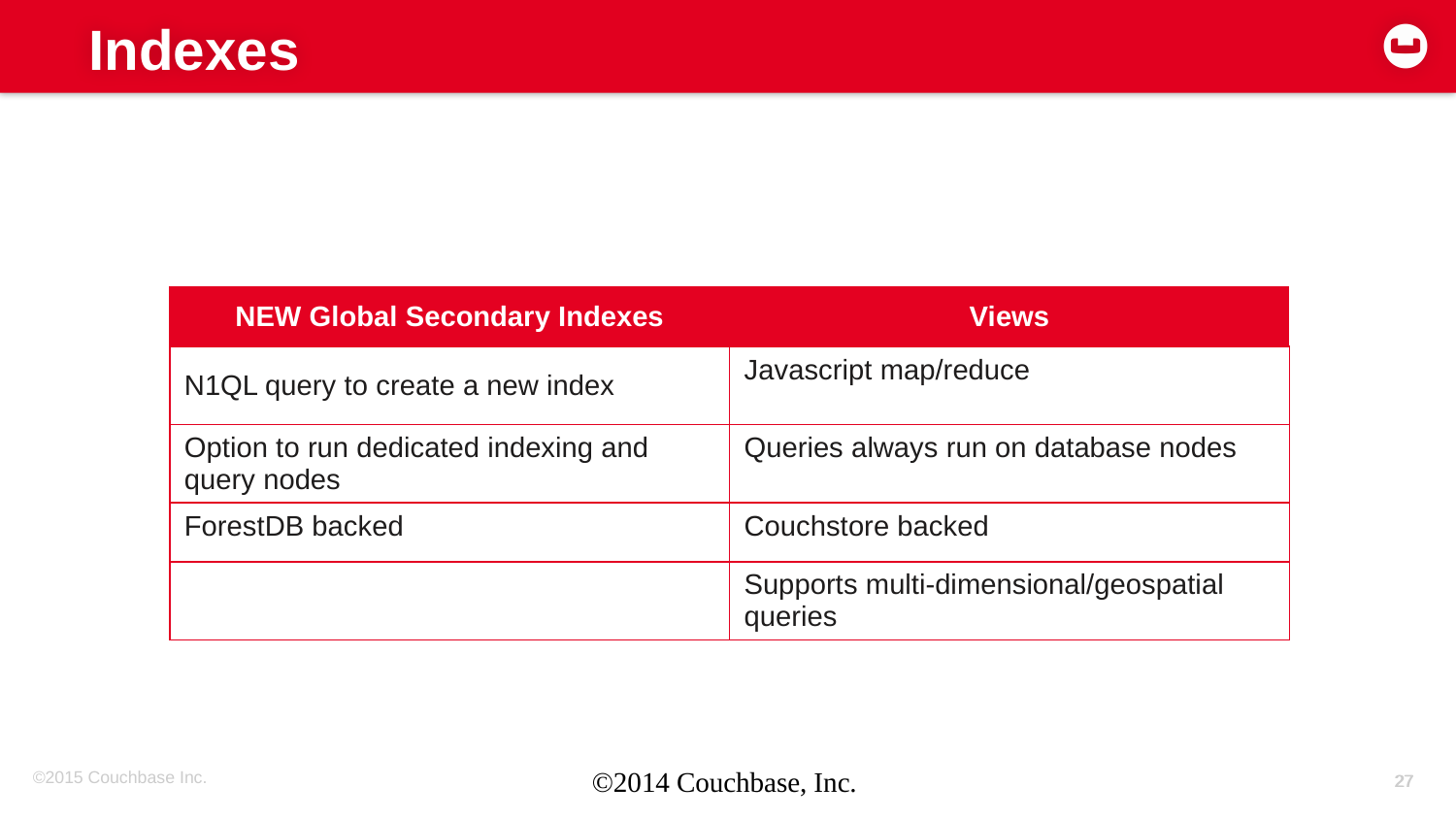

# Indexes
| NEW Global Secondary Indexes | Views |
| --- | --- |
| N1QL query to create a new index | Javascript map/reduce |
| Option to run dedicated indexing and query nodes | Queries always run on database nodes |
| ForestDB backed | Couchstore backed |
|  | Supports multi-dimensional/geospatial queries |
©2014 Couchbase, Inc.
27